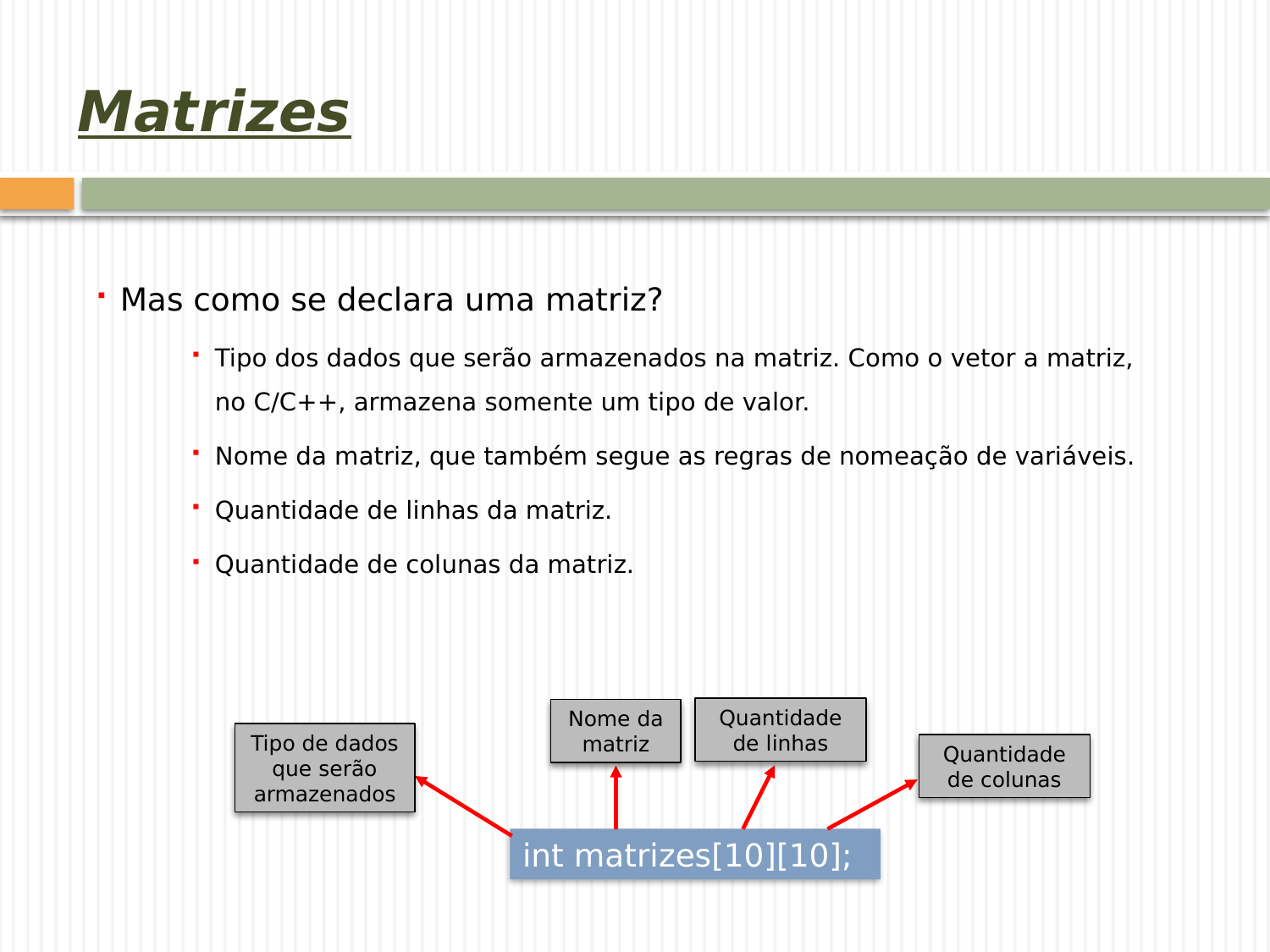

# Matrizes
Mas como se declara uma matriz?
Tipo dos dados que serão armazenados na matriz. Como o vetor a matriz, no C/C++, armazena somente um tipo de valor.
Nome da matriz, que também segue as regras de nomeação de variáveis.
Quantidade de linhas da matriz.
Quantidade de colunas da matriz.

Quantidade de linhas
Nome da matriz
Tipo de dados que serão armazenados
Quantidade de colunas
int matrizes[10][10];